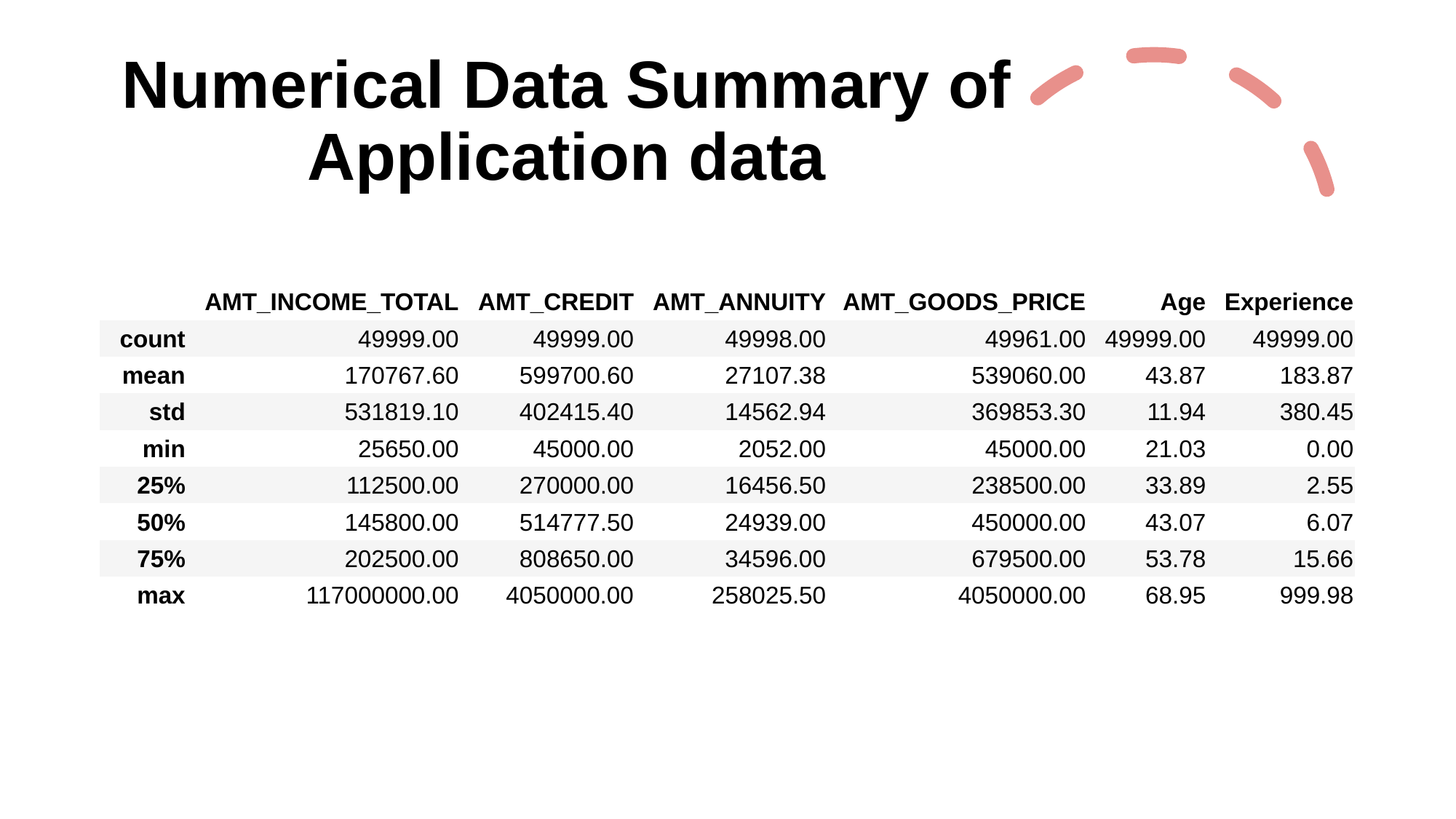

# Numerical Data Summary of Application data

|  | AMT\_INCOME\_TOTAL | AMT\_CREDIT | AMT\_ANNUITY | AMT\_GOODS\_PRICE | Age | Experience |
| --- | --- | --- | --- | --- | --- | --- |
| count | 49999.00 | 49999.00 | 49998.00 | 49961.00 | 49999.00 | 49999.00 |
| mean | 170767.60 | 599700.60 | 27107.38 | 539060.00 | 43.87 | 183.87 |
| std | 531819.10 | 402415.40 | 14562.94 | 369853.30 | 11.94 | 380.45 |
| min | 25650.00 | 45000.00 | 2052.00 | 45000.00 | 21.03 | 0.00 |
| 25% | 112500.00 | 270000.00 | 16456.50 | 238500.00 | 33.89 | 2.55 |
| 50% | 145800.00 | 514777.50 | 24939.00 | 450000.00 | 43.07 | 6.07 |
| 75% | 202500.00 | 808650.00 | 34596.00 | 679500.00 | 53.78 | 15.66 |
| max | 117000000.00 | 4050000.00 | 258025.50 | 4050000.00 | 68.95 | 999.98 |